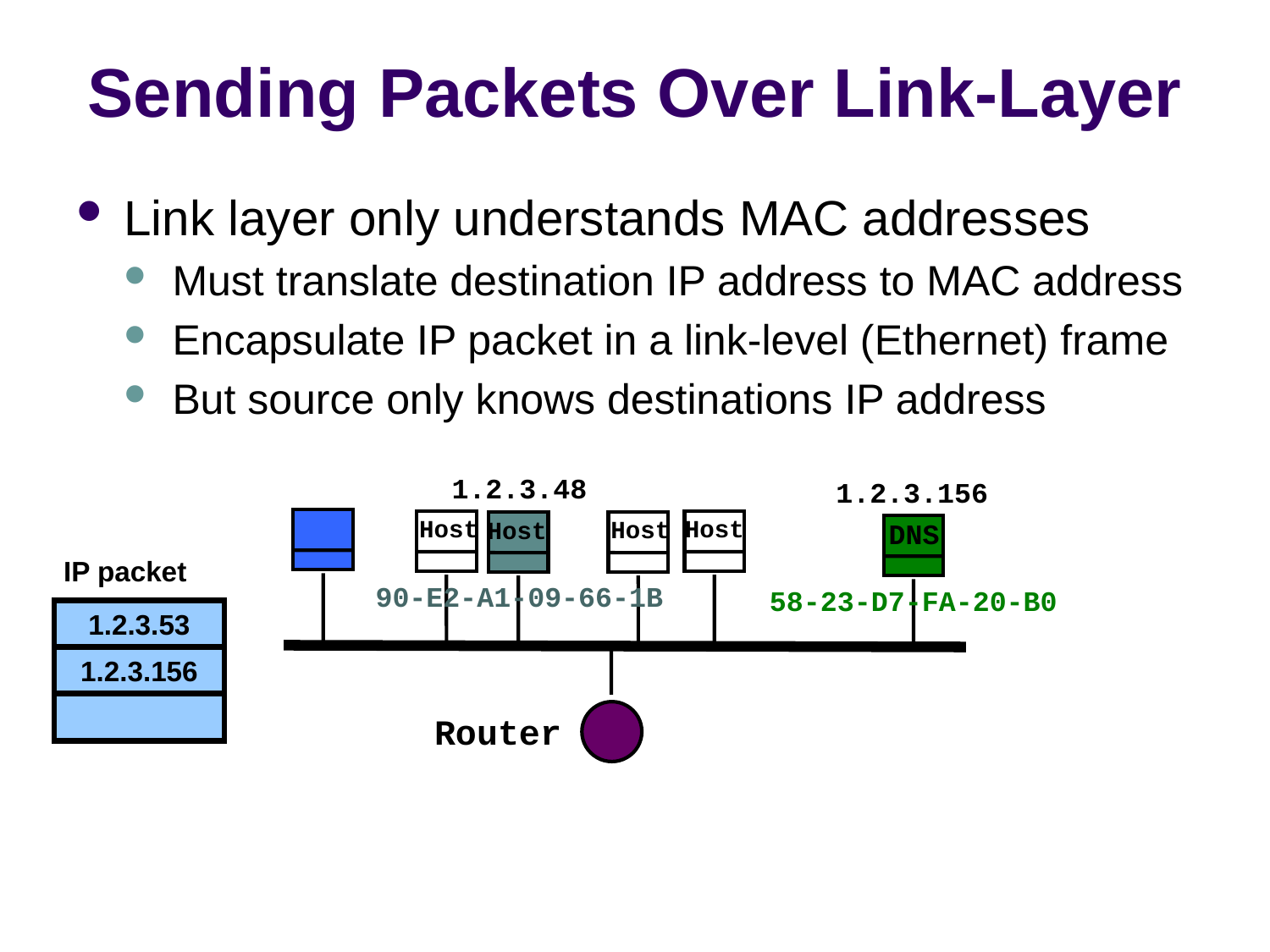

# Sending Packets Over Link-Layer
Link layer only understands MAC addresses
Must translate destination IP address to MAC address
Encapsulate IP packet in a link-level (Ethernet) frame
But source only knows destinations IP address
1.2.3.48
1.2.3.156
Host
Host
Host
Host

DNS

IP packet

90-E2-A1-09-66-1B

58-23-D7-FA-20-B0

1.2.3.53

1.2.3.156

Router